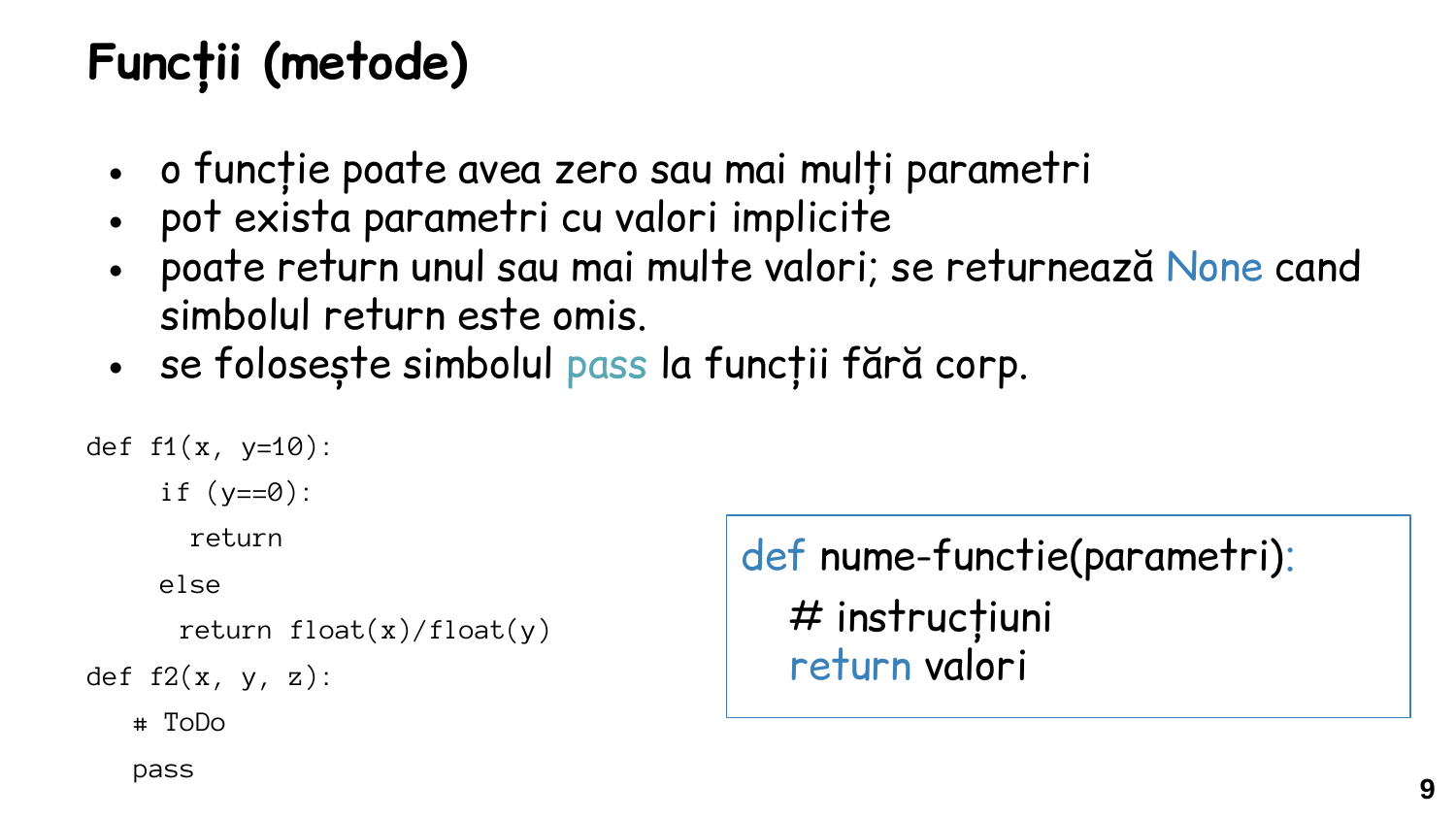

# Funcții (metode)
o funcție poate avea zero sau mai mulți parametri
pot exista parametri cu valori implicite
poate return unul sau mai multe valori; se returnează None cand simbolul return este omis.
se folosește simbolul pass la funcții fără corp.
def f1(x, y=10):
if (y==0):
  return
else
      return float(x)/float(y)
def f2(x, y, z):
   # ToDo
   pass

def nume-functie(parametri):
    # instrucțiuni
    return valori
9